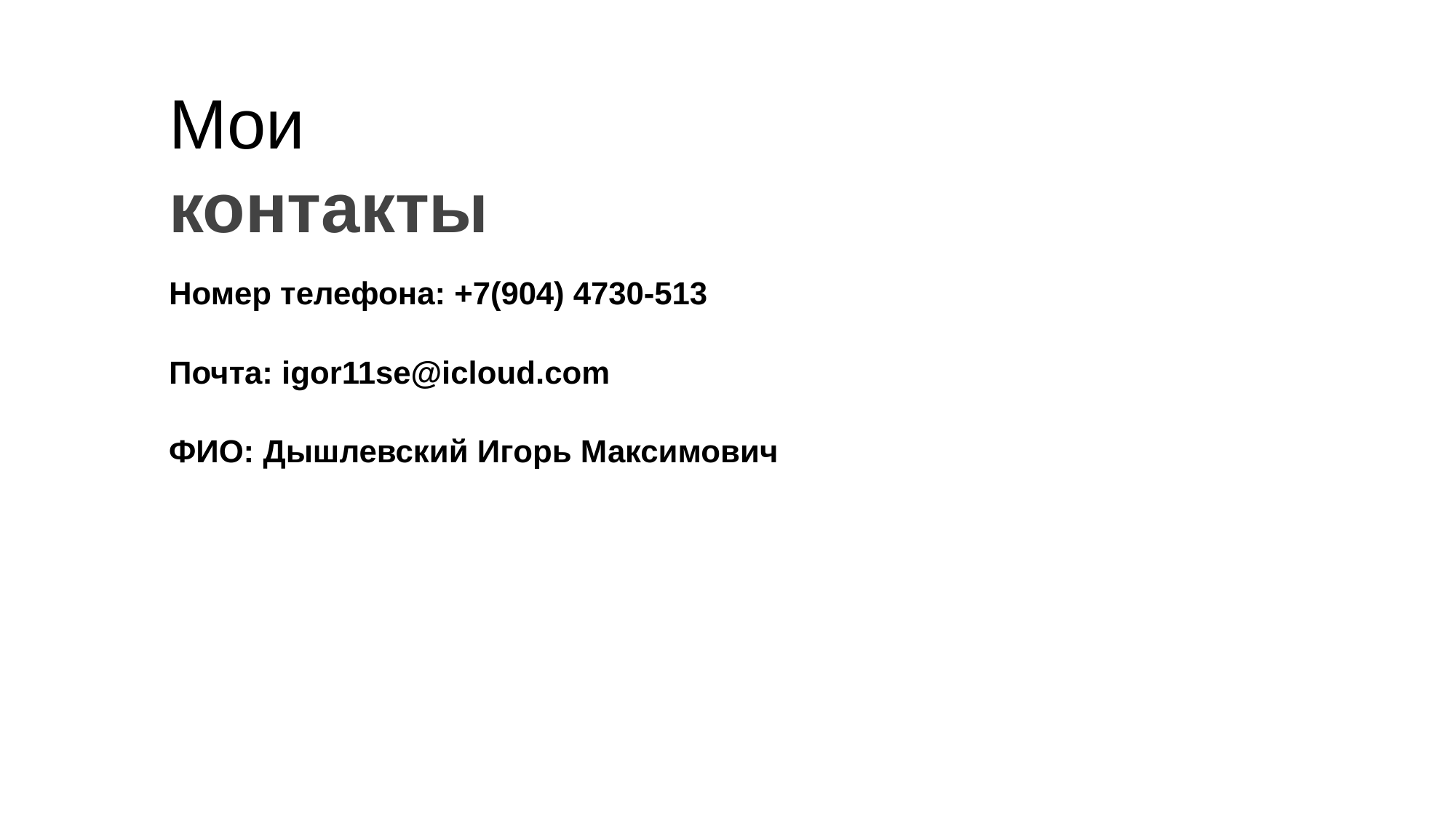

Мои
контакты
Номер телефона: +7(904) 4730-513
Почта: igor11se@icloud.com
ФИО: Дышлевский Игорь Максимович